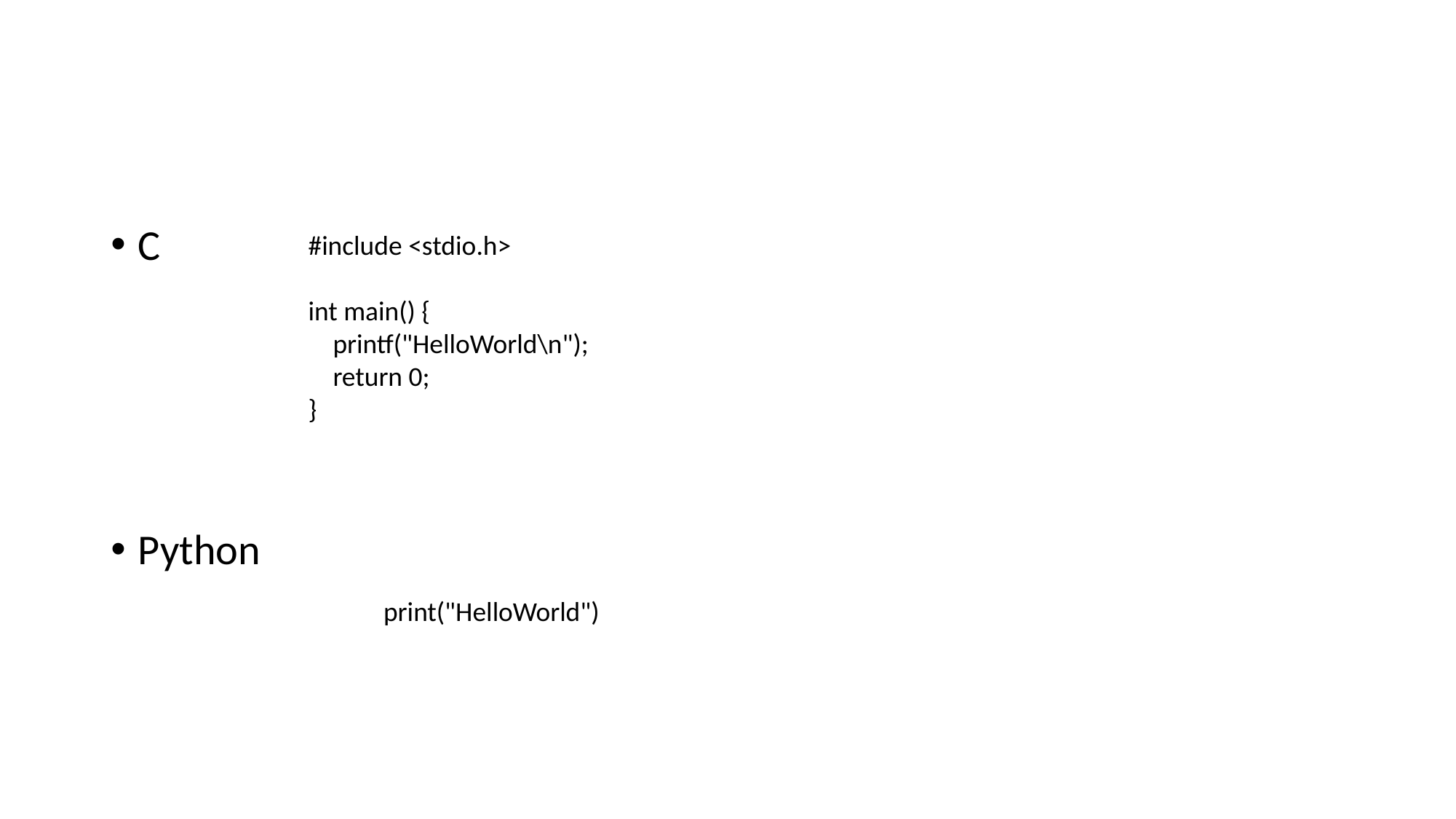

#

C

Python

#include <stdio.h>

int main() {
    printf("HelloWorld\n");
    return 0;
}

print("HelloWorld")